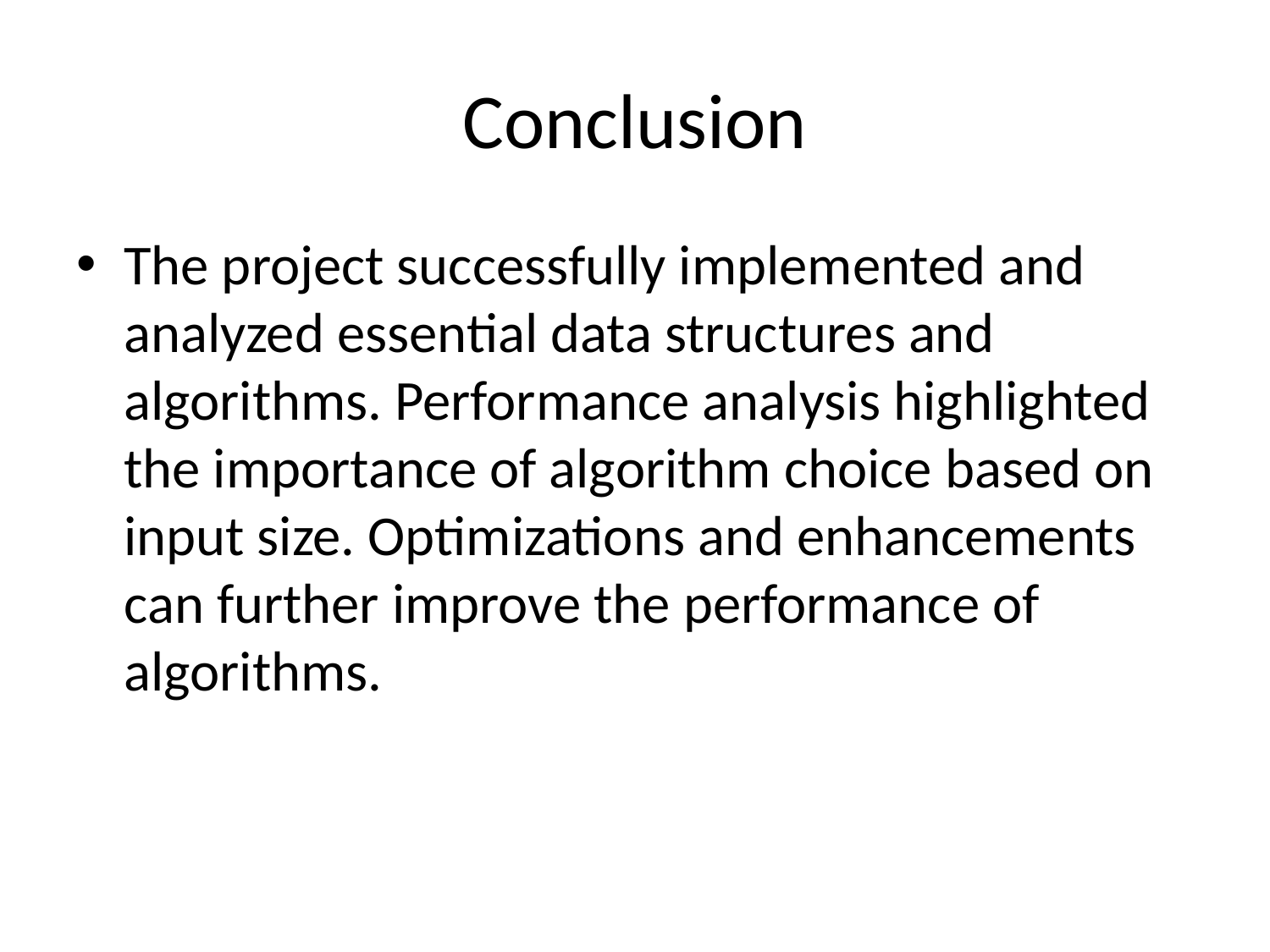

# Conclusion
The project successfully implemented and analyzed essential data structures and algorithms. Performance analysis highlighted the importance of algorithm choice based on input size. Optimizations and enhancements can further improve the performance of algorithms.